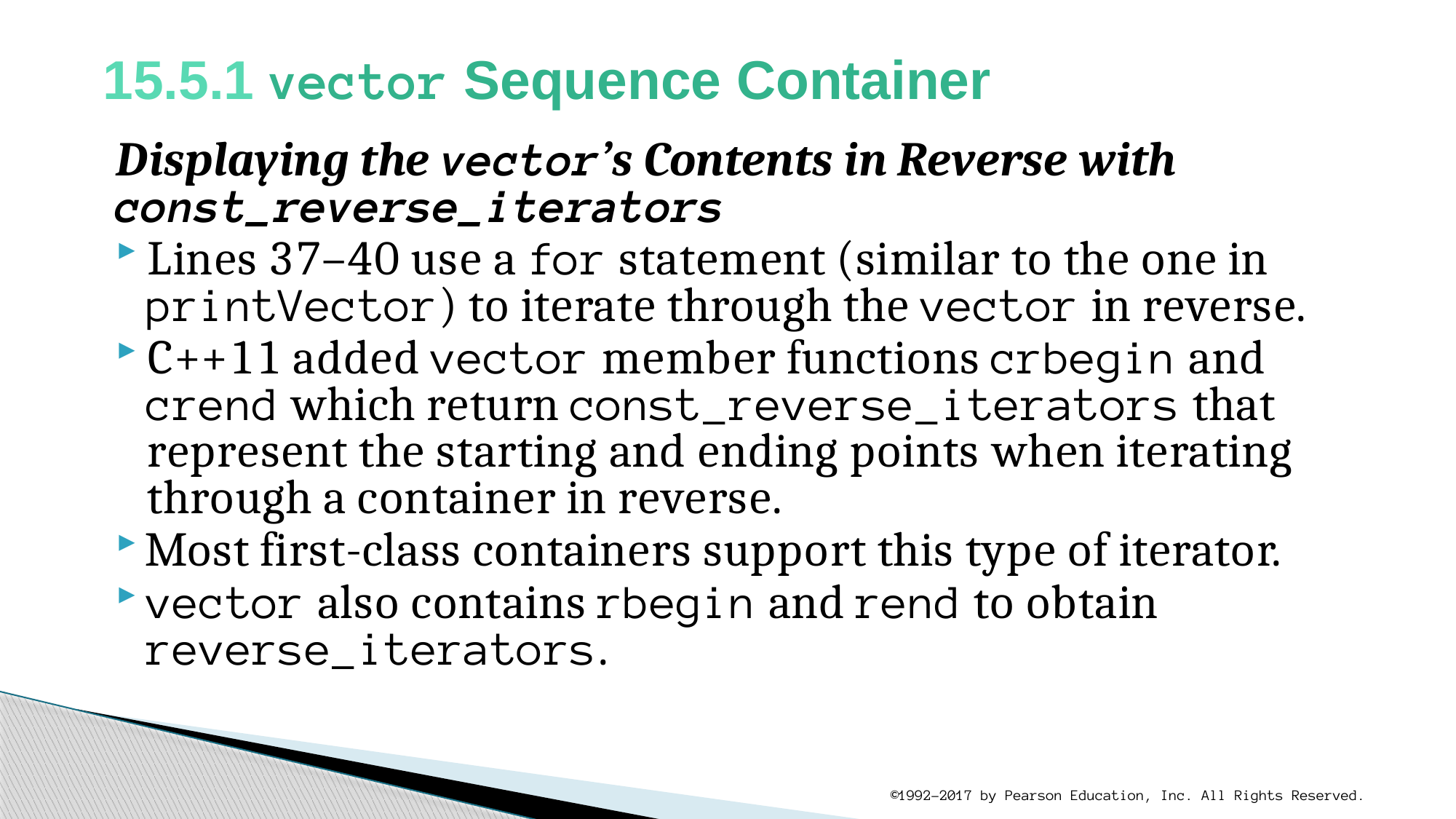

# 15.5.1 vector Sequence Container
Displaying the vector’s Contents in Reverse with const_reverse_iterators
Lines 37–40 use a for statement (similar to the one in printVector) to iterate through the vector in reverse.
C++11 added vector member functions crbegin and crend which return const_reverse_iterators that represent the starting and ending points when iterating through a container in reverse.
Most first-class containers support this type of iterator.
vector also contains rbegin and rend to obtain reverse_iterators.
©1992-2017 by Pearson Education, Inc. All Rights Reserved.